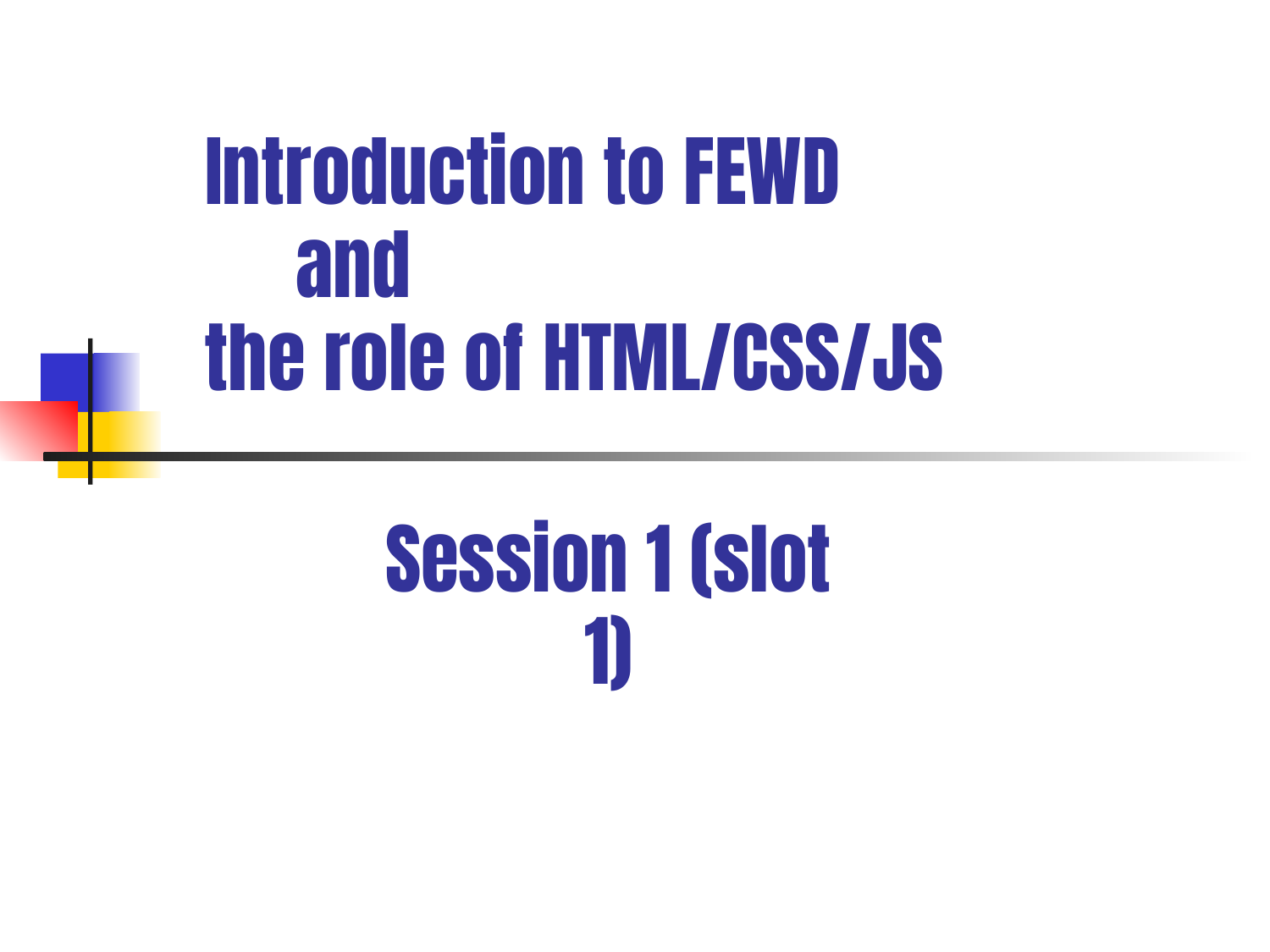

# Introduction to FEWD and the role of HTML/CSS/JS
Session 1 (slot 1)